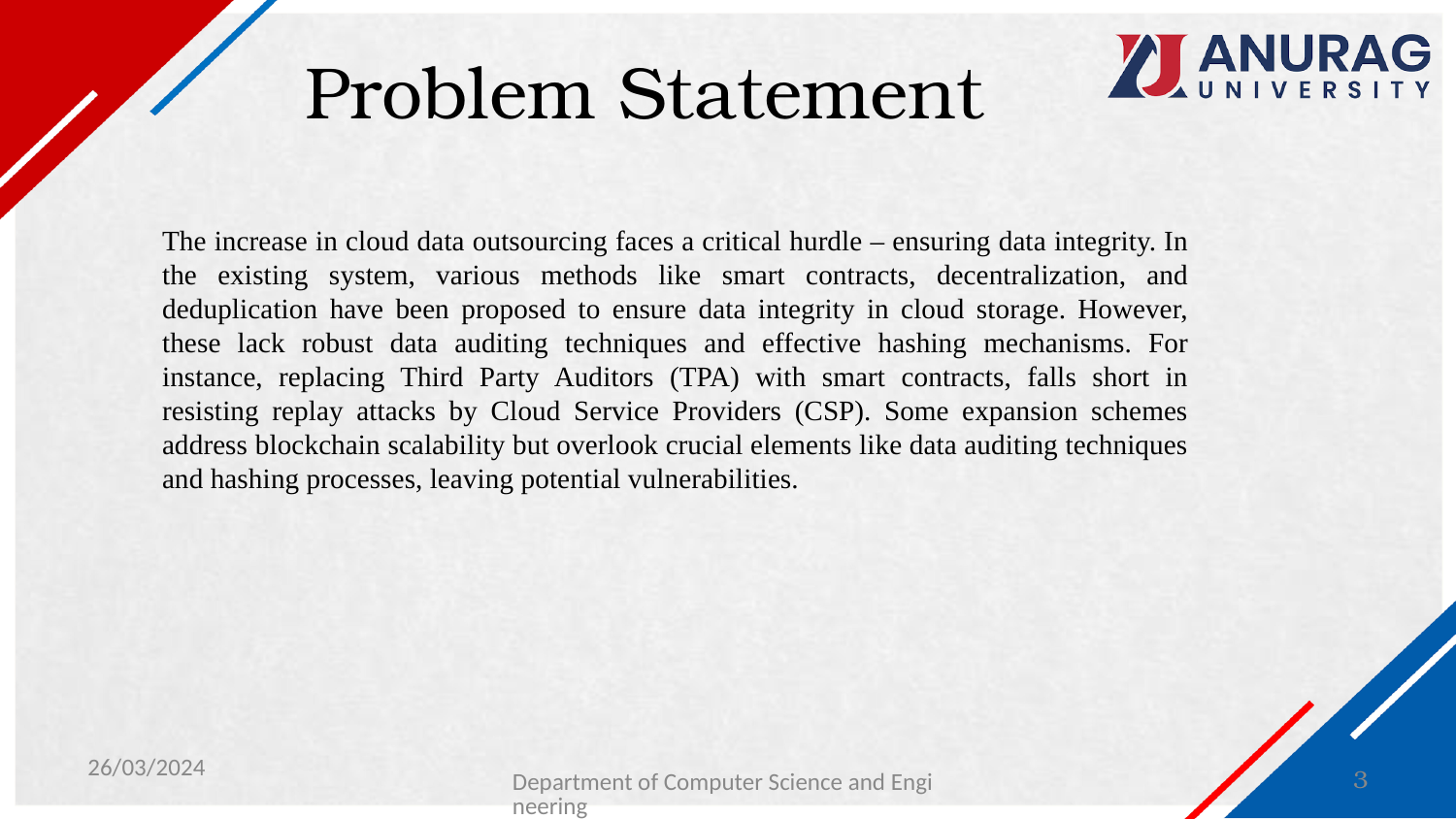

# Problem Statement
The increase in cloud data outsourcing faces a critical hurdle – ensuring data integrity. In the existing system, various methods like smart contracts, decentralization, and deduplication have been proposed to ensure data integrity in cloud storage. However, these lack robust data auditing techniques and effective hashing mechanisms. For instance, replacing Third Party Auditors (TPA) with smart contracts, falls short in resisting replay attacks by Cloud Service Providers (CSP). Some expansion schemes address blockchain scalability but overlook crucial elements like data auditing techniques and hashing processes, leaving potential vulnerabilities.

26/03/2024

Department of Computer Science and Engineering
3